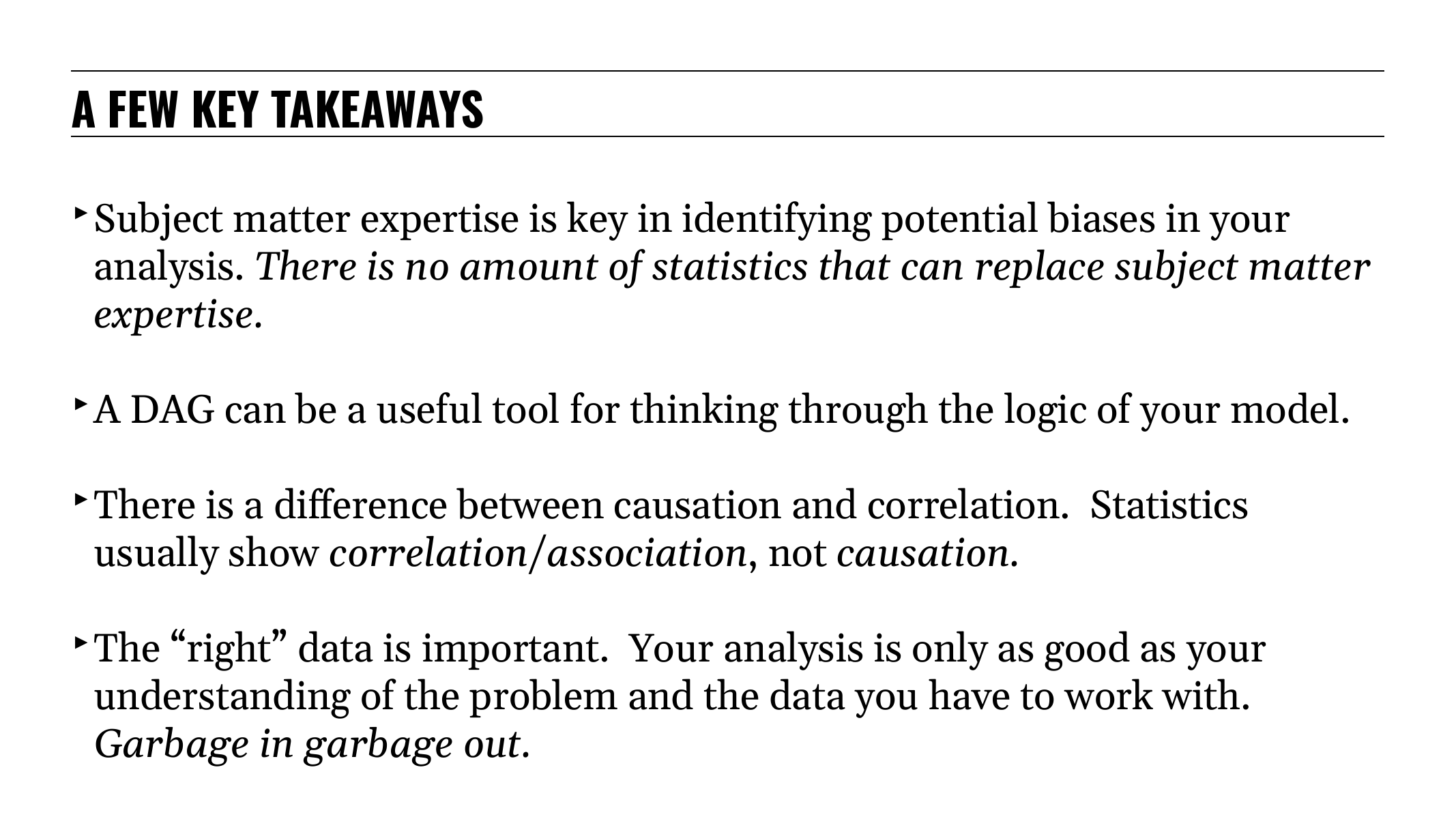

A FEW KEY TAKEAWAYS

Subject matter expertise is key in identifying potential biases in your analysis. There is no amount of statistics that can replace subject matter expertise.

A DAG can be a useful tool for thinking through the logic of your model.

There is a difference between causation and correlation.  Statistics usually show correlation/association, not causation.

The “right” data is important.  Your analysis is only as good as your understanding of the problem and the data you have to work with. Garbage in garbage out.